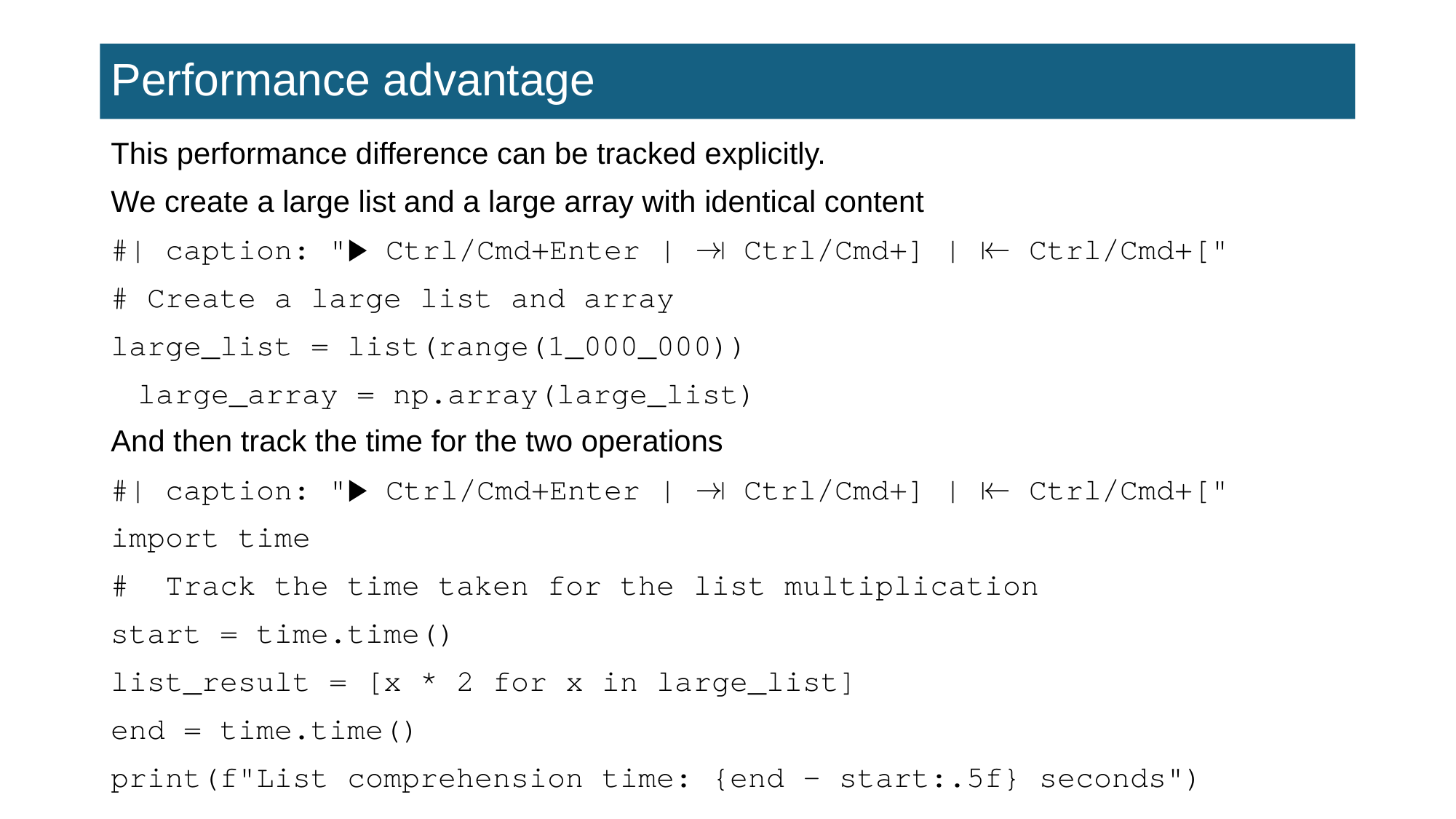

# Performance advantage
This performance difference can be tracked explicitly.
We create a large list and a large array with identical content
#| caption: "▶ Ctrl/Cmd+Enter | ⇥ Ctrl/Cmd+] | ⇤ Ctrl/Cmd+["
# Create a large list and array
large_list = list(range(1_000_000))
large_array = np.array(large_list)
And then track the time for the two operations
#| caption: "▶ Ctrl/Cmd+Enter | ⇥ Ctrl/Cmd+] | ⇤ Ctrl/Cmd+["
import time
#  Track the time taken for the list multiplication
start = time.time()
list_result = [x * 2 for x in large_list]
end = time.time()
print(f"List comprehension time: {end - start:.5f} seconds")

# Time array multiplication
start = time.time()
array_result = large_array * 2
end = time.time()
print(f"NumPy array time: {end - start:.5f} seconds")